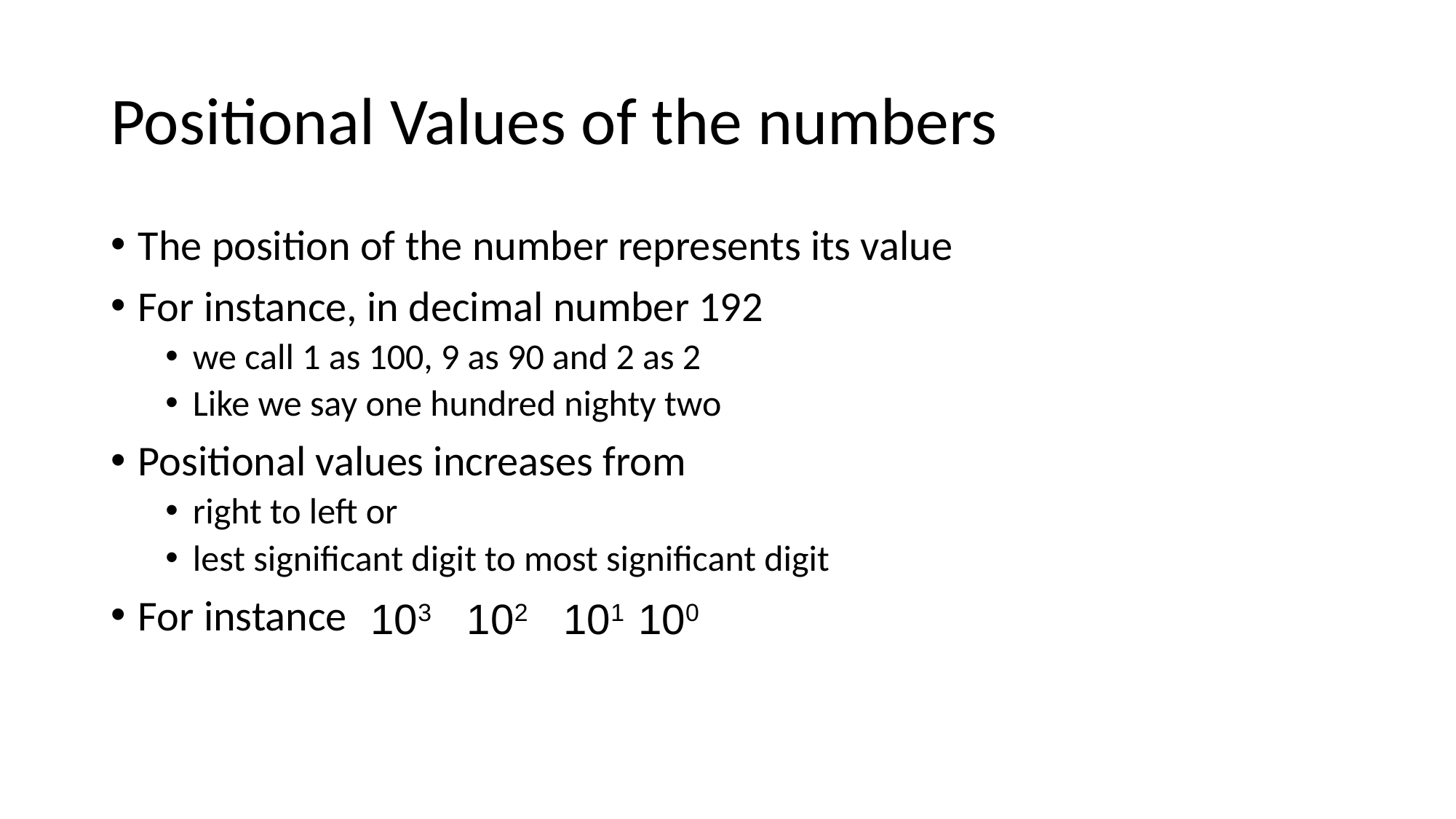

# Positional Values of the numbers
The position of the number represents its value
For instance, in decimal number 192
we call 1 as 100, 9 as 90 and 2 as 2
Like we say one hundred nighty two
Positional values increases from
right to left or
lest significant digit to most significant digit
For instance

 103   102   101  100